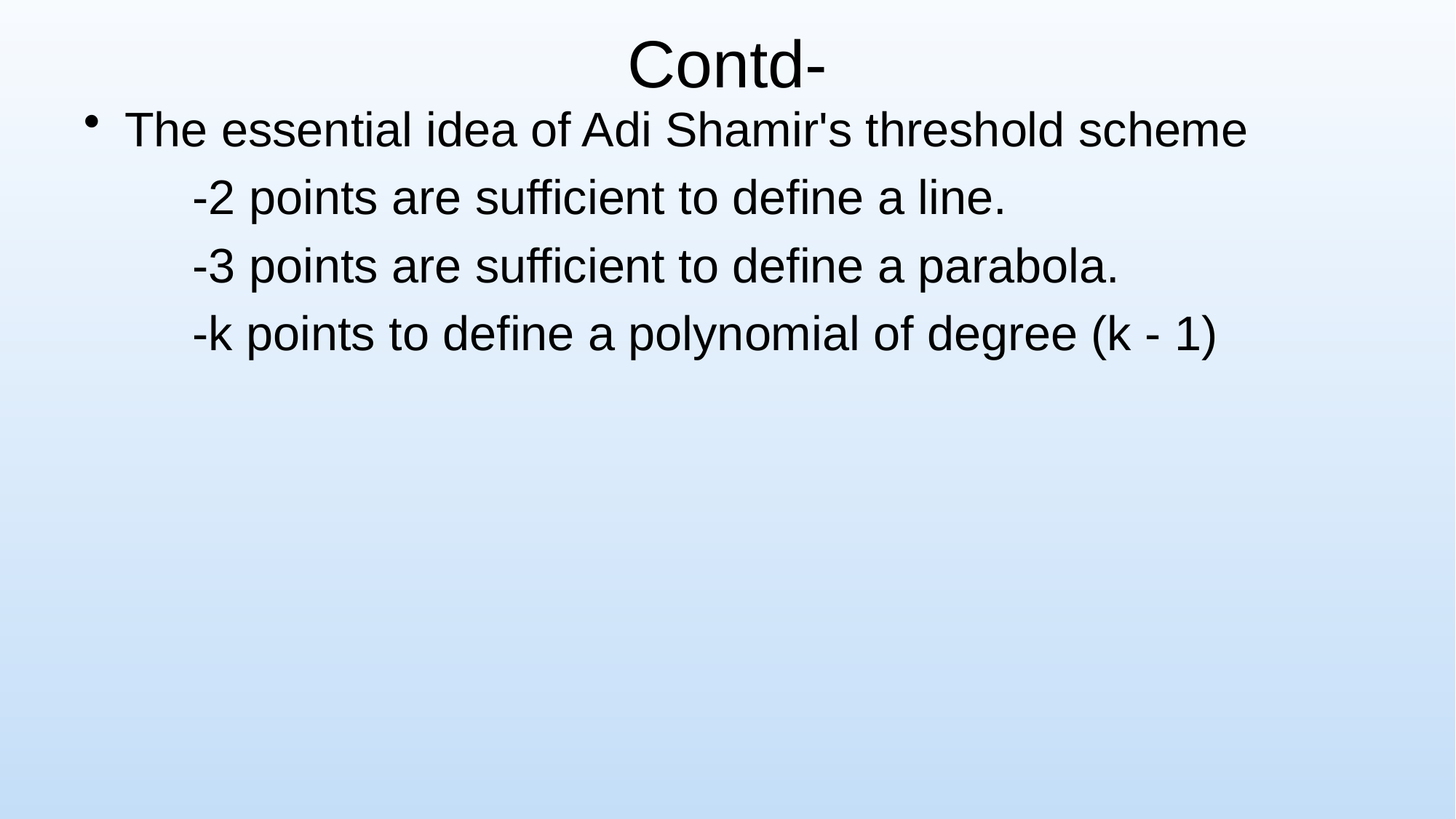

# Contd-
The essential idea of Adi Shamir's threshold scheme
	-2 points are sufficient to define a line.
	-3 points are sufficient to define a parabola.
	-k points to define a polynomial of degree (k - 1)